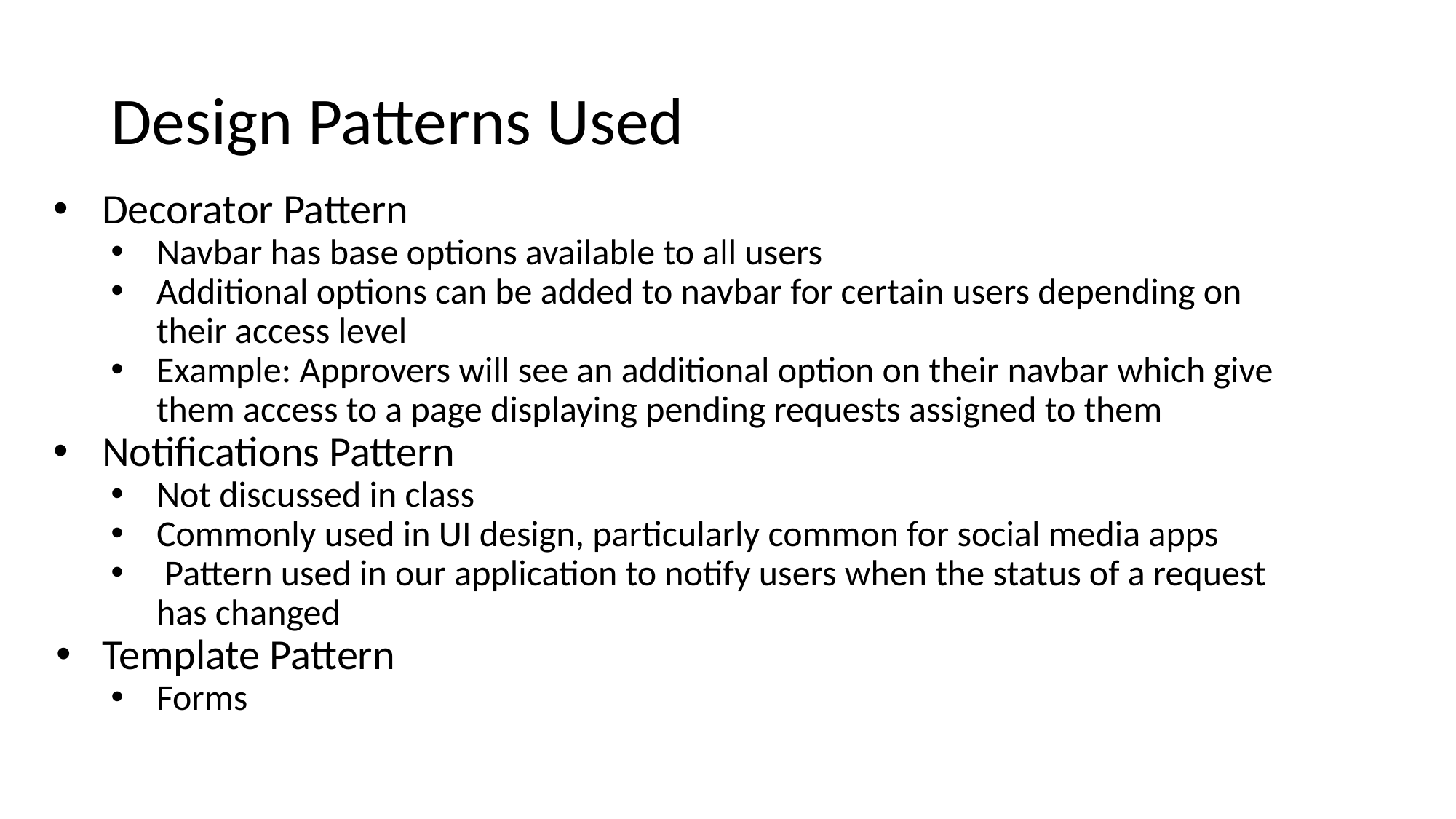

# Design Patterns Used
Decorator Pattern
Navbar has base options available to all users
Additional options can be added to navbar for certain users depending on their access level
Example: Approvers will see an additional option on their navbar which give them access to a page displaying pending requests assigned to them
Notifications Pattern
Not discussed in class
Commonly used in UI design, particularly common for social media apps
 Pattern used in our application to notify users when the status of a request has changed
Template Pattern
Forms